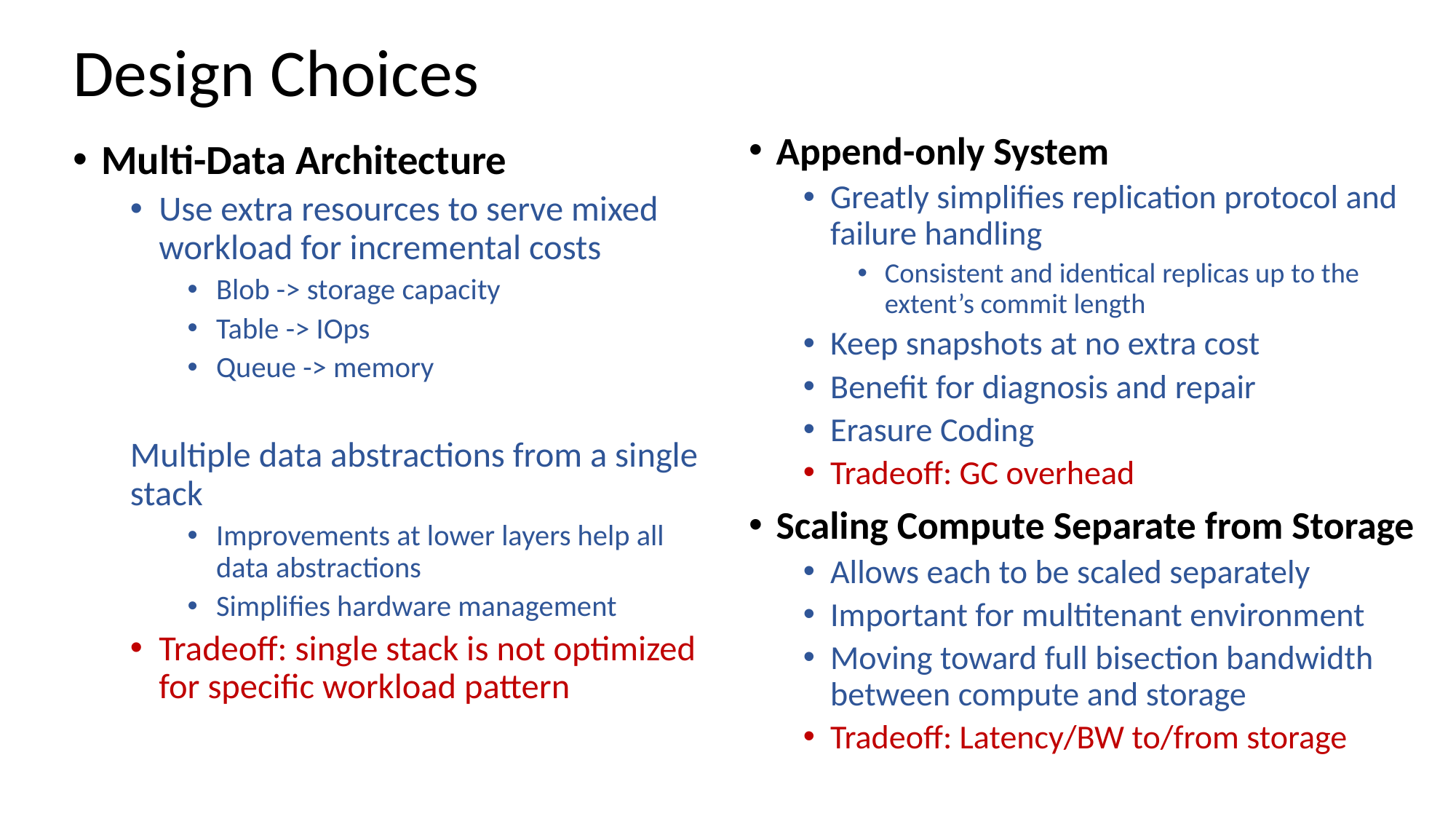

# Design Choices
Append-only System
Greatly simplifies replication protocol and failure handling
Consistent and identical replicas up to the extent’s commit length
Keep snapshots at no extra cost
Benefit for diagnosis and repair
Erasure Coding
Tradeoff: GC overhead
Scaling Compute Separate from Storage
Allows each to be scaled separately
Important for multitenant environment
Moving toward full bisection bandwidth between compute and storage
Tradeoff: Latency/BW to/from storage

Multi-Data Architecture
Use extra resources to serve mixed workload for incremental costs
Blob -> storage capacity
Table -> IOps
Queue -> memory

Multiple data abstractions from a single stack
Improvements at lower layers help all data abstractions
Simplifies hardware management
Tradeoff: single stack is not optimized for specific workload pattern